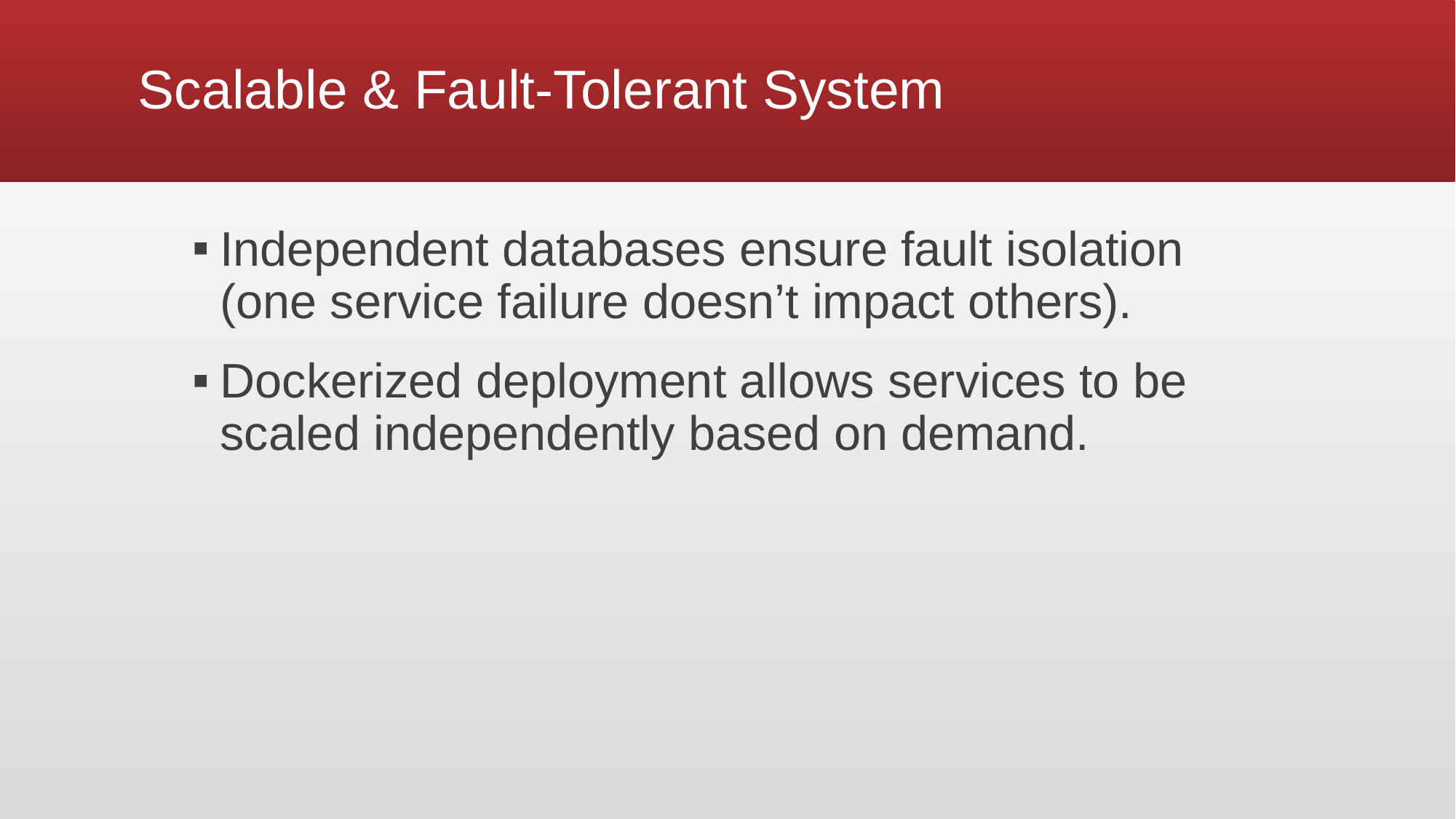

# Scalable & Fault-Tolerant System
Independent databases ensure fault isolation (one service failure doesn’t impact others).
Dockerized deployment allows services to be scaled independently based on demand.